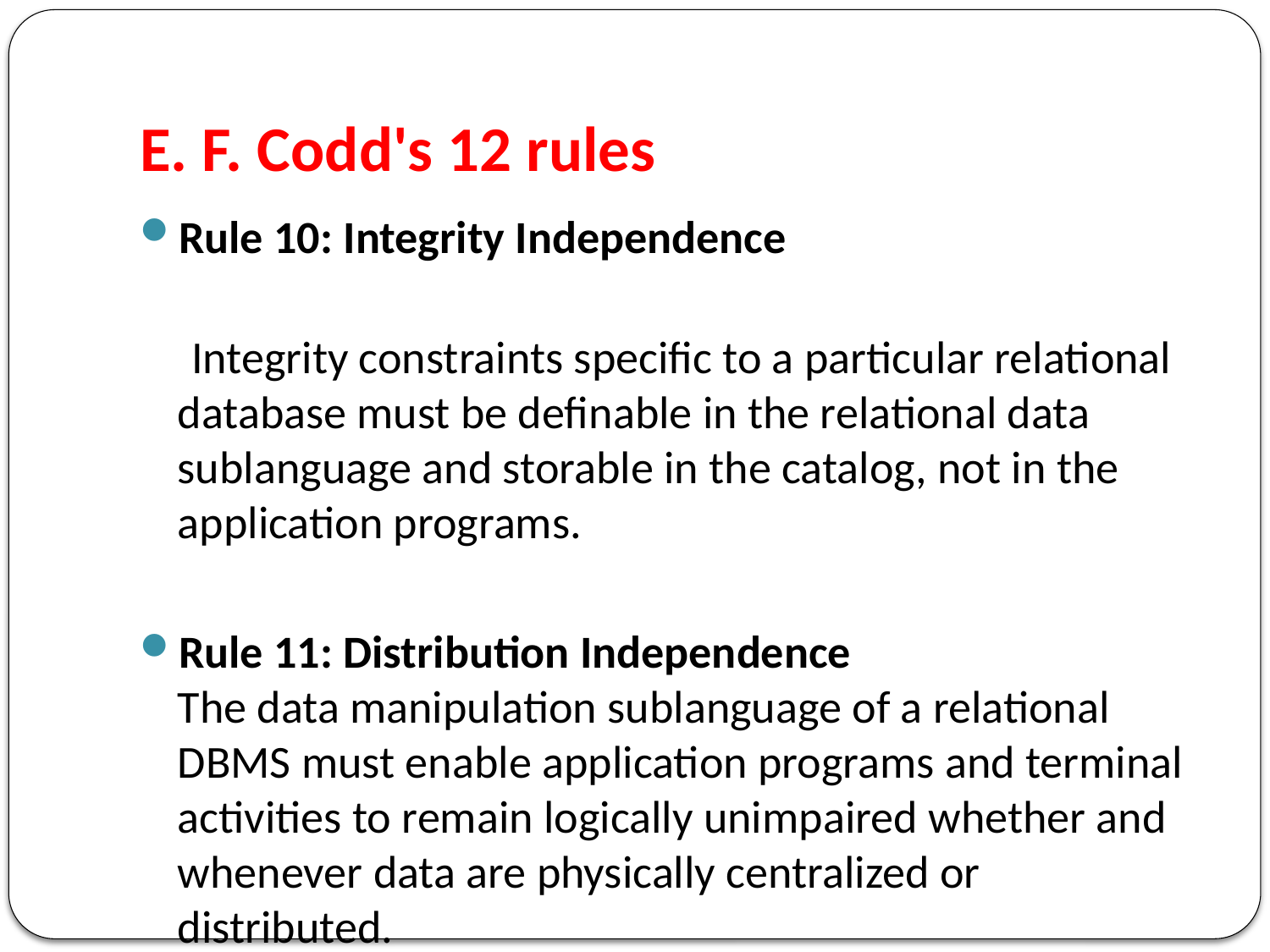

# E. F. Codd's 12 rules
Rule 10: Integrity Independence
     Integrity constraints specific to a particular relational database must be definable in the relational data sublanguage and storable in the catalog, not in the application programs.

Rule 11: Distribution Independence
The data manipulation sublanguage of a relational DBMS must enable application programs and terminal activities to remain logically unimpaired whether and whenever data are physically centralized or distributed.